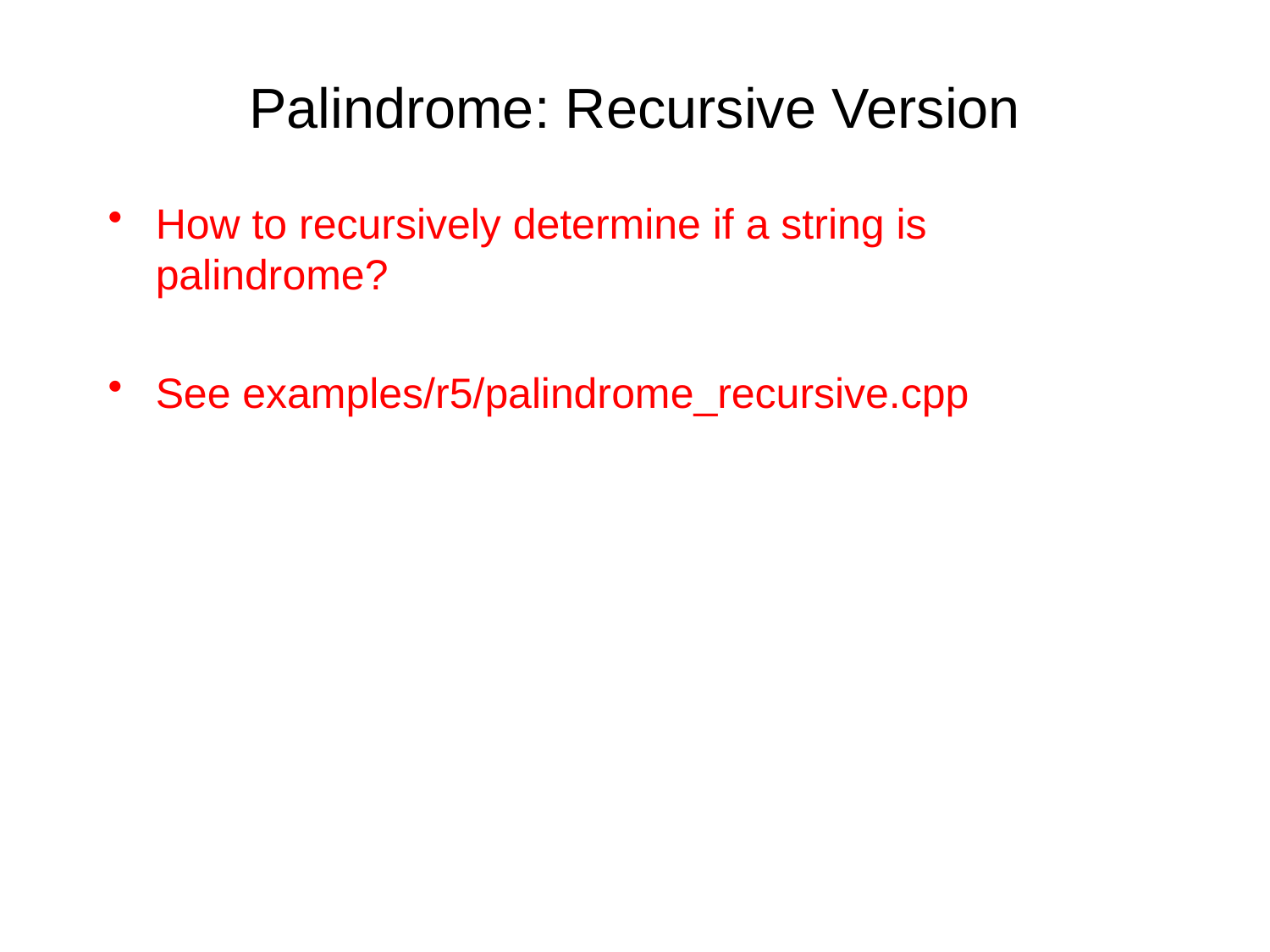

# Palindrome: Recursive Version
How to recursively determine if a string is palindrome?

See examples/r5/palindrome_recursive.cpp